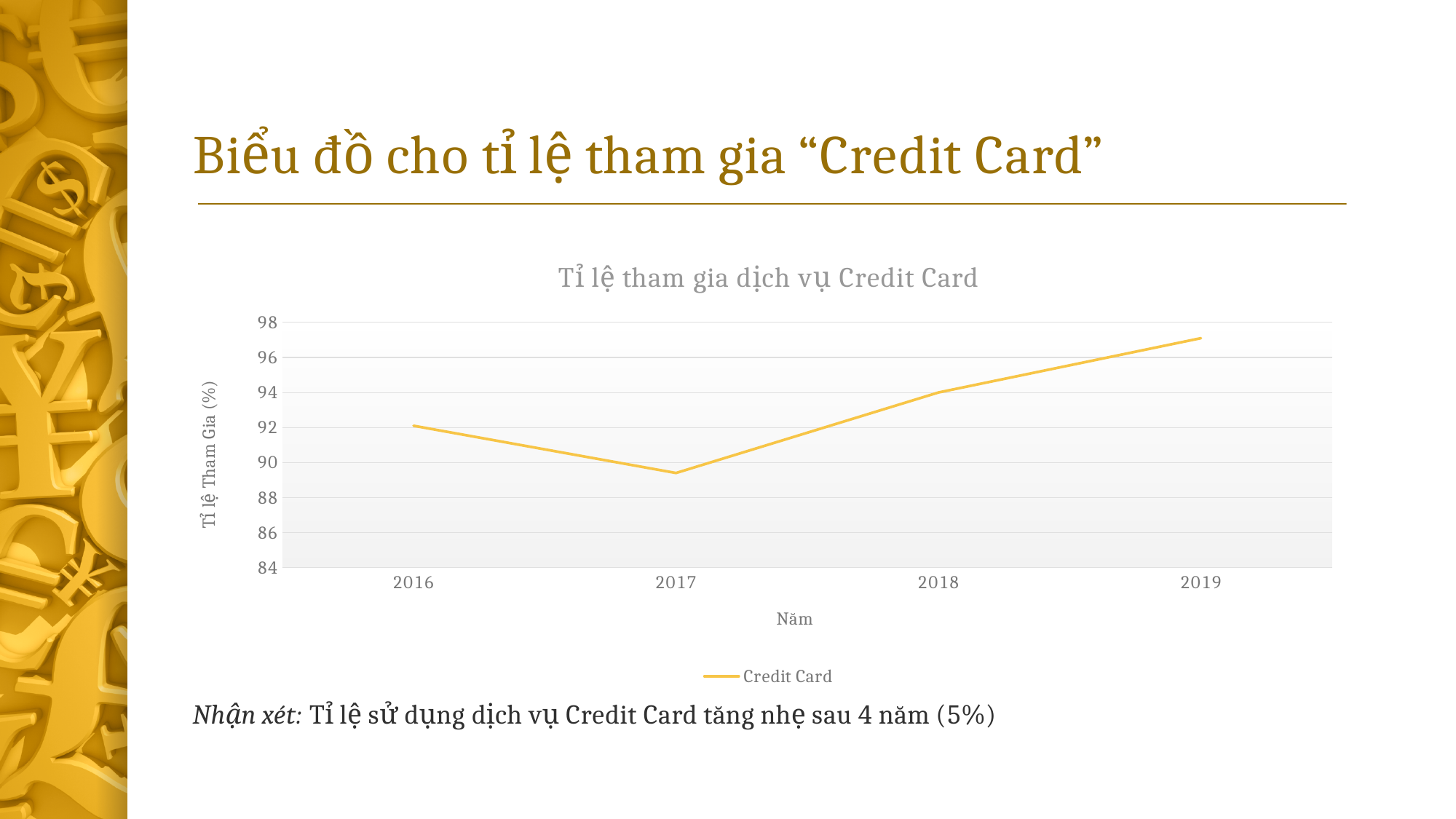

# Biểu đồ cho tỉ lệ tham gia “Credit Card”

### Chart: Tỉ lệ tham gia dịch vụ Credit Card

| Category | Credit Card |
|---|---|
| 2016 | 92.1 |
| 2017 | 89.4 |
| 2018 | 94.0 |
| 2019 | 97.1 |
Nhận xét: Tỉ lệ sử dụng dịch vụ Credit Card tăng nhẹ sau 4 năm (5%)